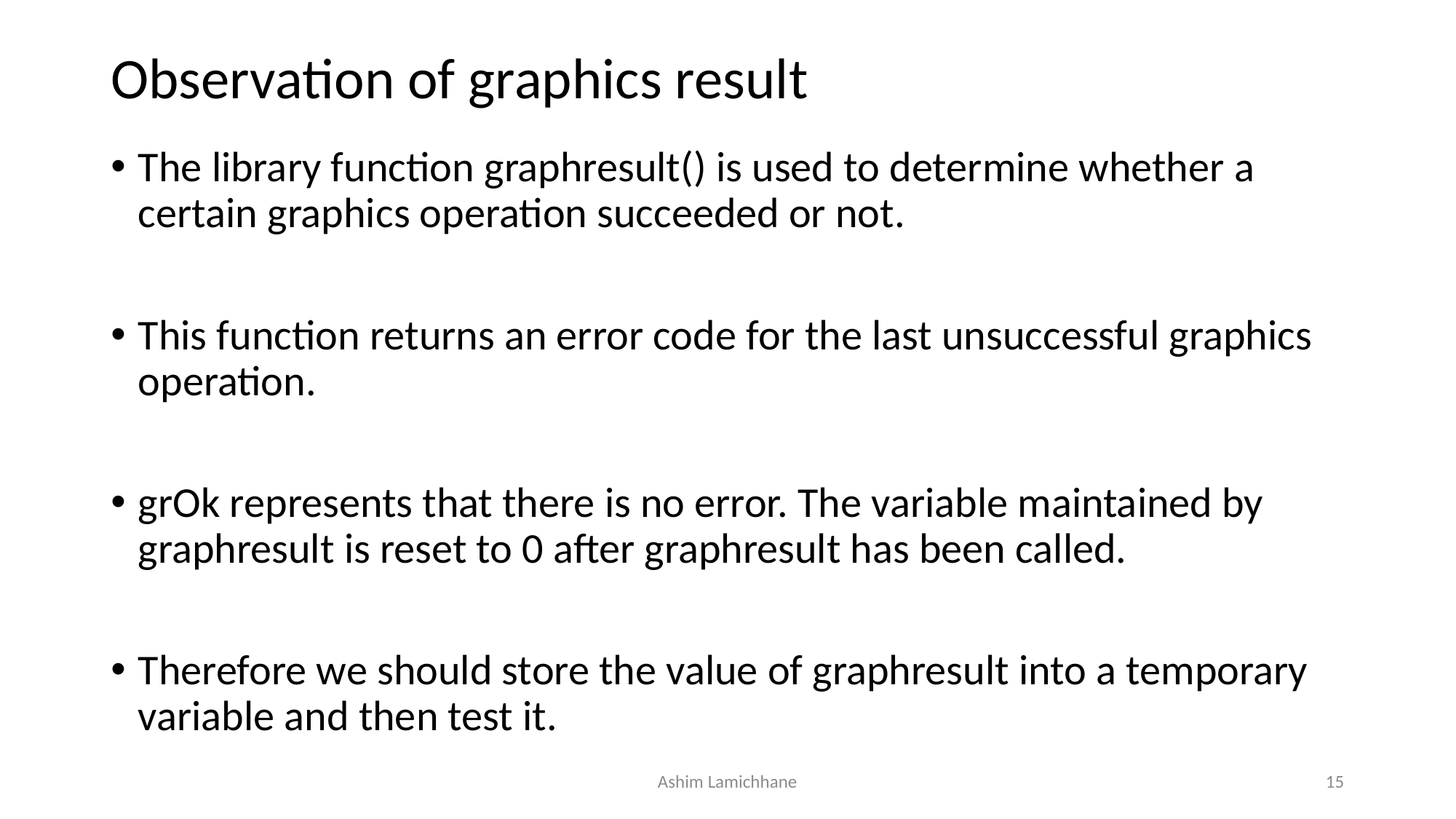

# Observation of graphics result
The library function graphresult() is used to determine whether a certain graphics operation succeeded or not.

This function returns an error code for the last unsuccessful graphics operation.

grOk represents that there is no error. The variable maintained by graphresult is reset to 0 after graphresult has been called.

Therefore we should store the value of graphresult into a temporary variable and then test it.
Ashim Lamichhane
15